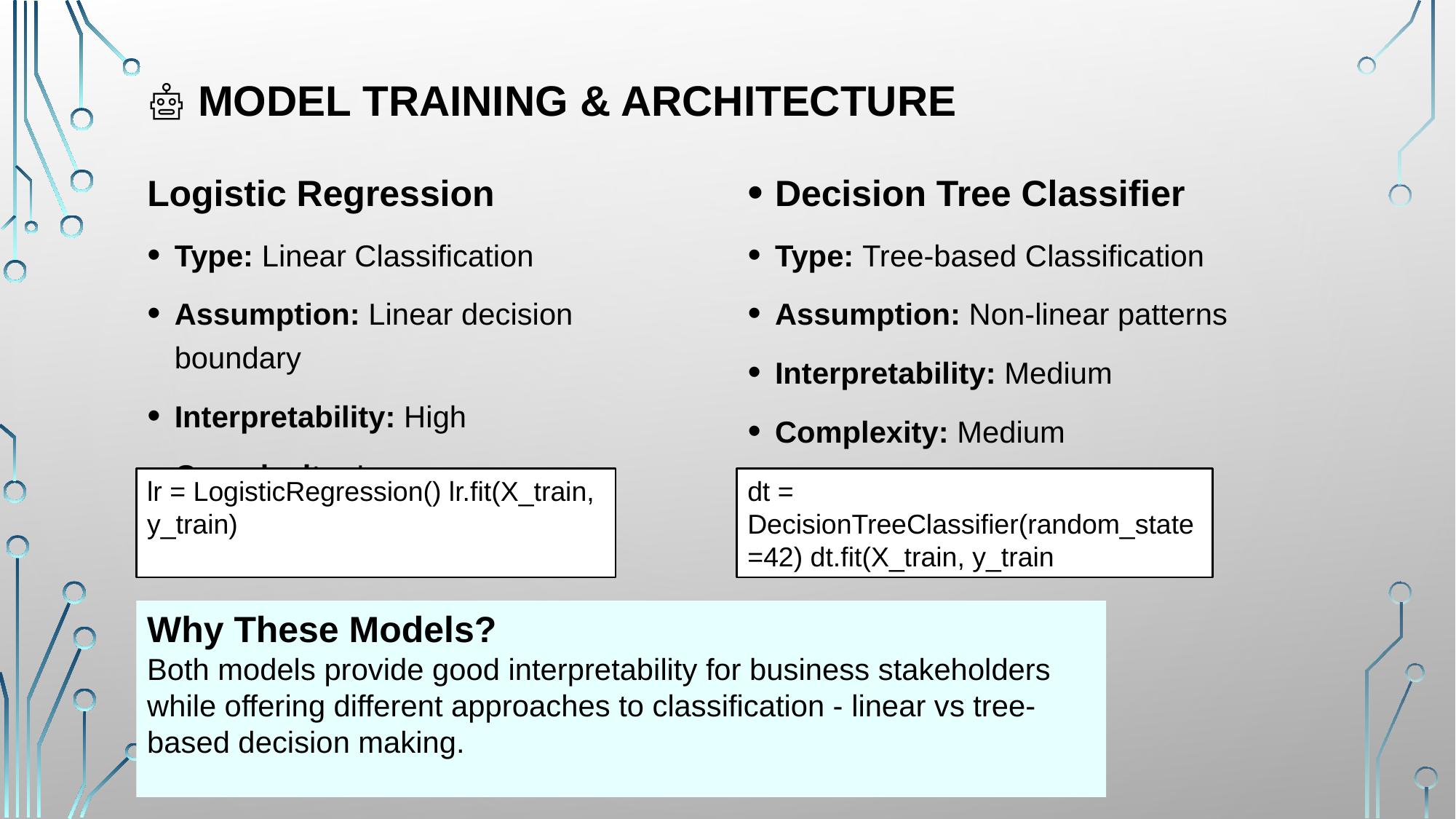

# 🤖 Model Training & Architecture
Logistic Regression
Type: Linear Classification
Assumption: Linear decision boundary
Interpretability: High
Complexity: Low

Decision Tree Classifier
Type: Tree-based Classification
Assumption: Non-linear patterns
Interpretability: Medium
Complexity: Medium

lr = LogisticRegression() lr.fit(X_train, y_train)

dt = DecisionTreeClassifier(random_state=42) dt.fit(X_train, y_train
Why These Models?
Both models provide good interpretability for business stakeholders while offering different approaches to classification - linear vs tree-based decision making.